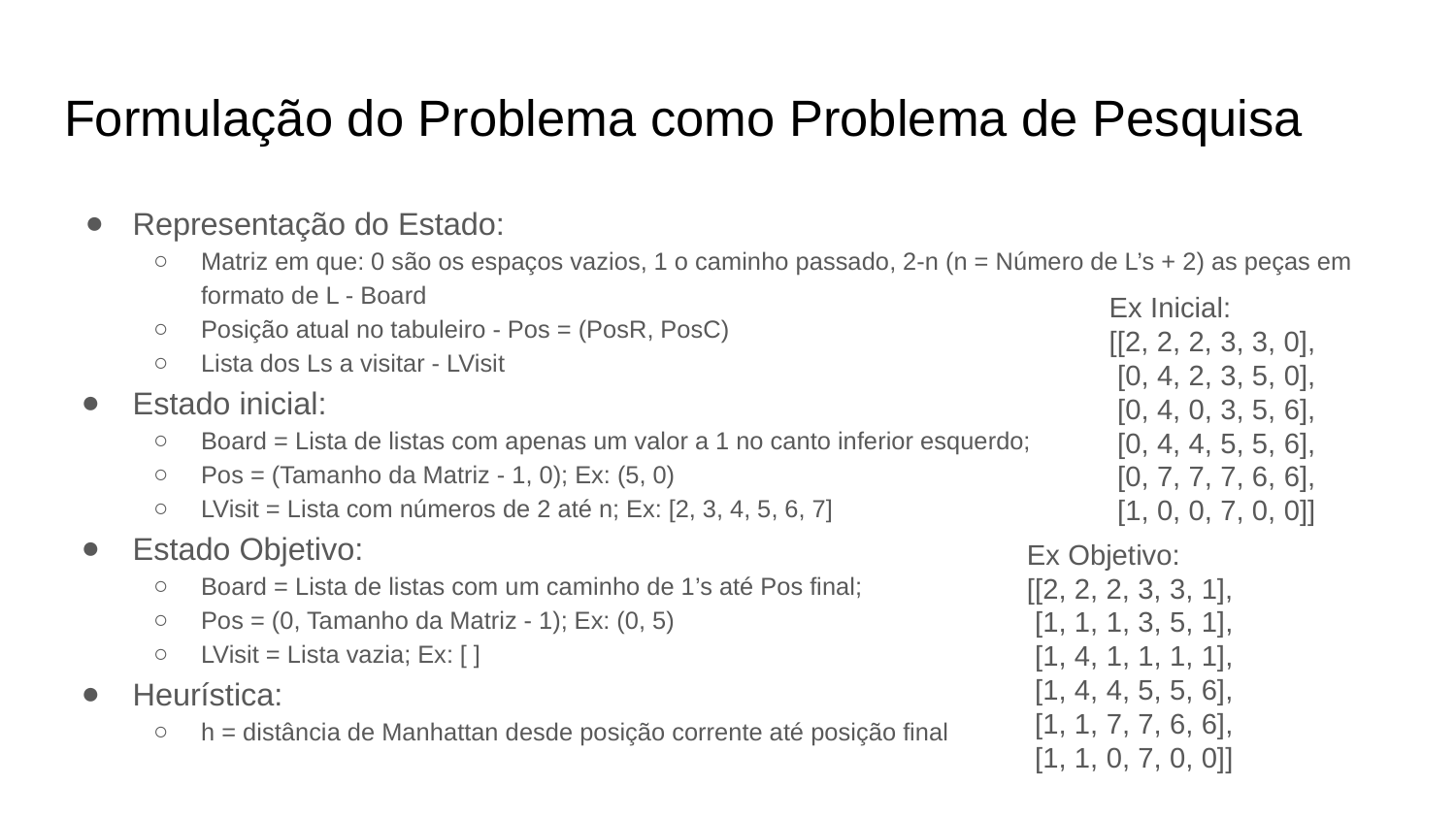

# Formulação do Problema como Problema de Pesquisa
Representação do Estado:
Matriz em que: 0 são os espaços vazios, 1 o caminho passado, 2-n (n = Número de L’s + 2) as peças em formato de L - Board
Posição atual no tabuleiro - Pos = (PosR, PosC)
Lista dos Ls a visitar - LVisit
Estado inicial:
Board = Lista de listas com apenas um valor a 1 no canto inferior esquerdo;
Pos = (Tamanho da Matriz - 1, 0); Ex: (5, 0)
LVisit = Lista com números de 2 até n; Ex: [2, 3, 4, 5, 6, 7]
Estado Objetivo:
Board = Lista de listas com um caminho de 1’s até Pos final;
Pos = (0, Tamanho da Matriz - 1); Ex: (0, 5)
LVisit = Lista vazia; Ex: [ ]
Heurística:
h = distância de Manhattan desde posição corrente até posição final
Ex Inicial:
[[2, 2, 2, 3, 3, 0],
 [0, 4, 2, 3, 5, 0],
 [0, 4, 0, 3, 5, 6],
 [0, 4, 4, 5, 5, 6],
 [0, 7, 7, 7, 6, 6],
 [1, 0, 0, 7, 0, 0]]
Ex Objetivo:
[[2, 2, 2, 3, 3, 1],
 [1, 1, 1, 3, 5, 1],
 [1, 4, 1, 1, 1, 1],
 [1, 4, 4, 5, 5, 6],
 [1, 1, 7, 7, 6, 6],
 [1, 1, 0, 7, 0, 0]]